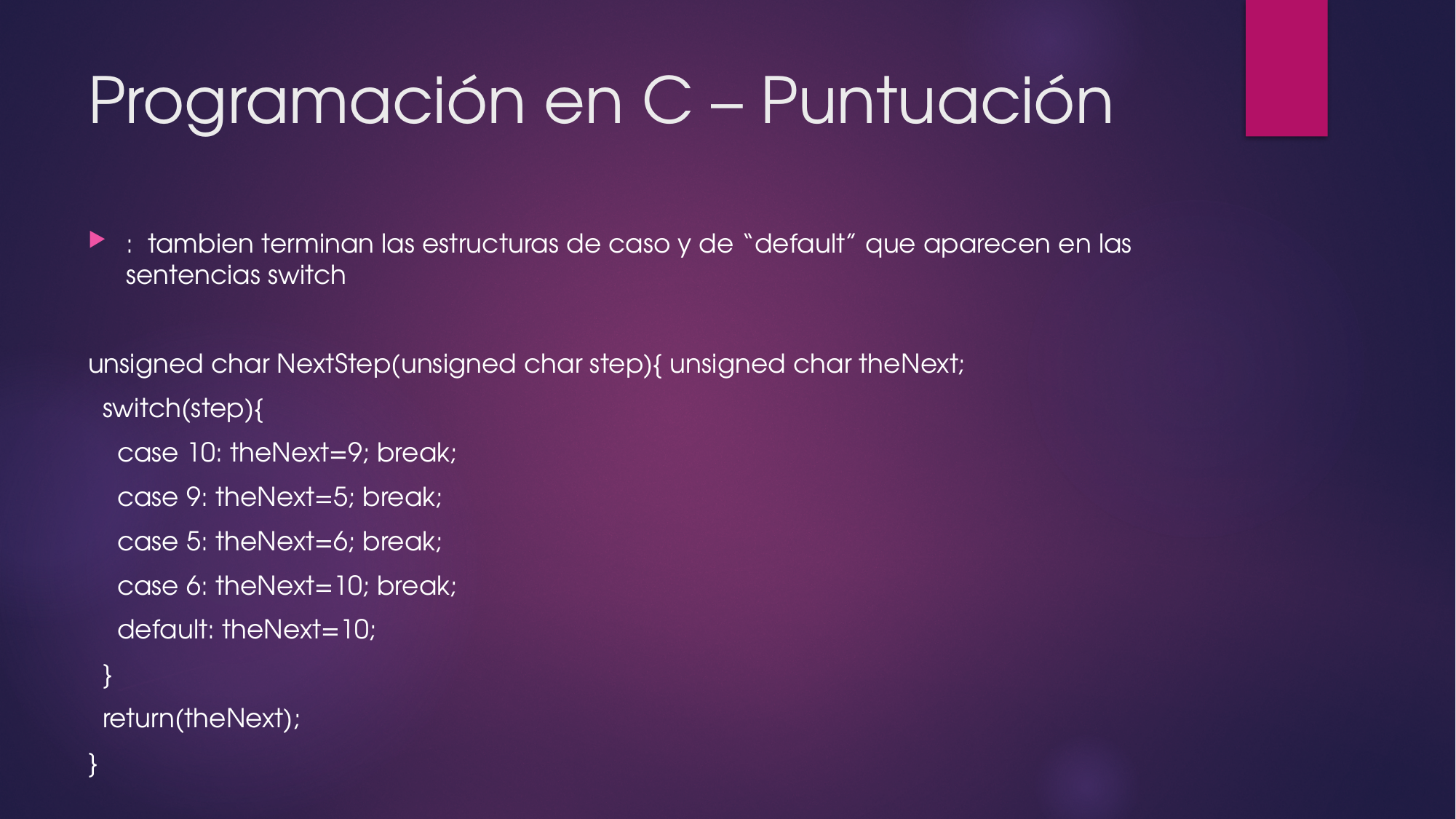

# Programación en C – Puntuación
:  tambien terminan las estructuras de caso y de “default” que aparecen en las sentencias switch

unsigned char NextStep(unsigned char step){ unsigned char theNext;
  switch(step){
    case 10: theNext=9; break;
    case 9: theNext=5; break;
    case 5: theNext=6; break;
    case 6: theNext=10; break;
    default: theNext=10;
  }
  return(theNext);
}